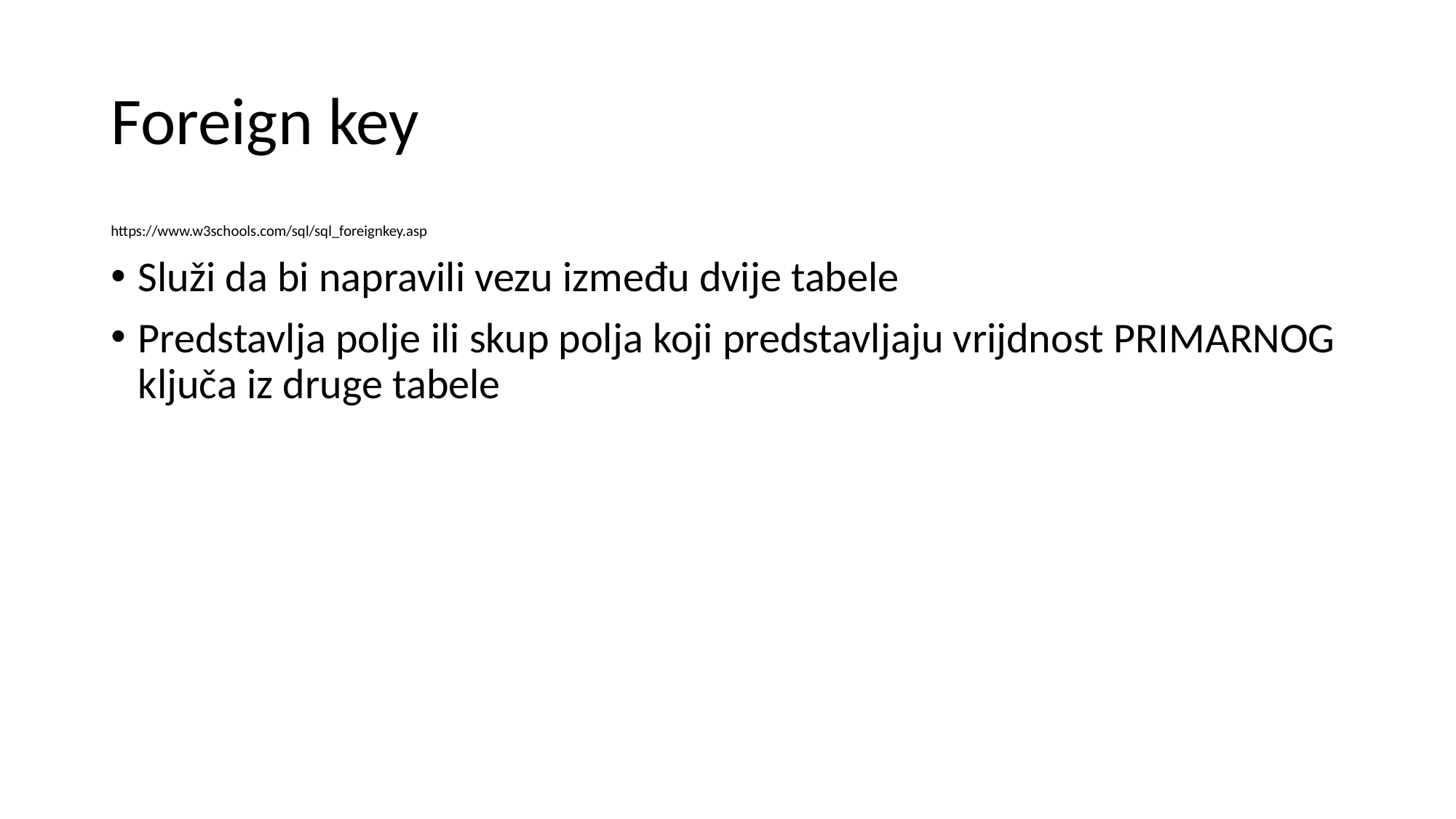

Foreign key
https://www.w3schools.com/sql/sql_foreignkey.asp
Služi da bi napravili vezu između dvije tabele
Predstavlja polje ili skup polja koji predstavljaju vrijdnost PRIMARNOG ključa iz druge tabele